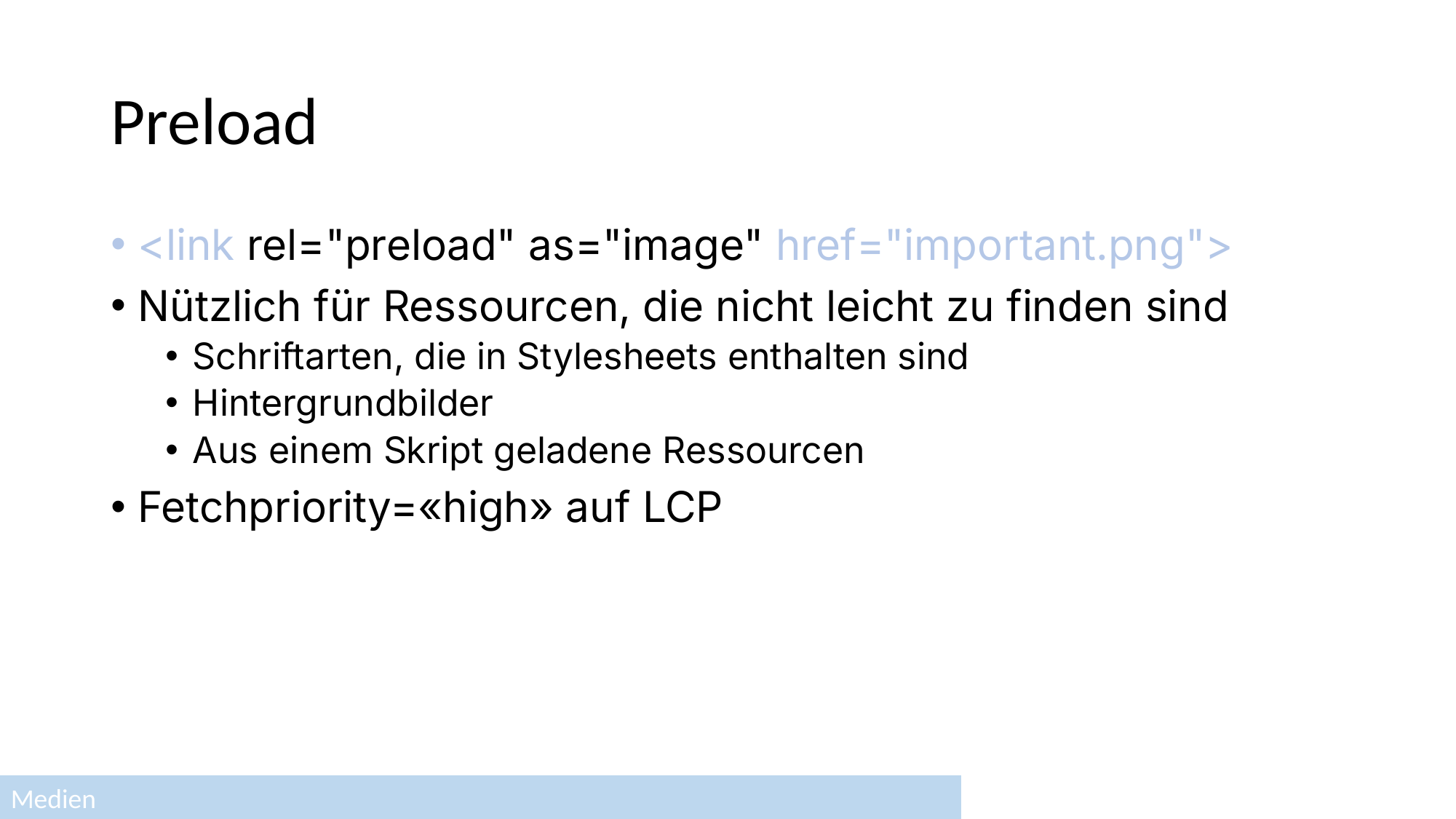

# Preload
<link rel="preload" as="image" href="important.png">
Nützlich für Ressourcen, die nicht leicht zu finden sind
Schriftarten, die in Stylesheets enthalten sind
Hintergrundbilder
Aus einem Skript geladene Ressourcen
Fetchpriority=«high» auf LCP

Medien